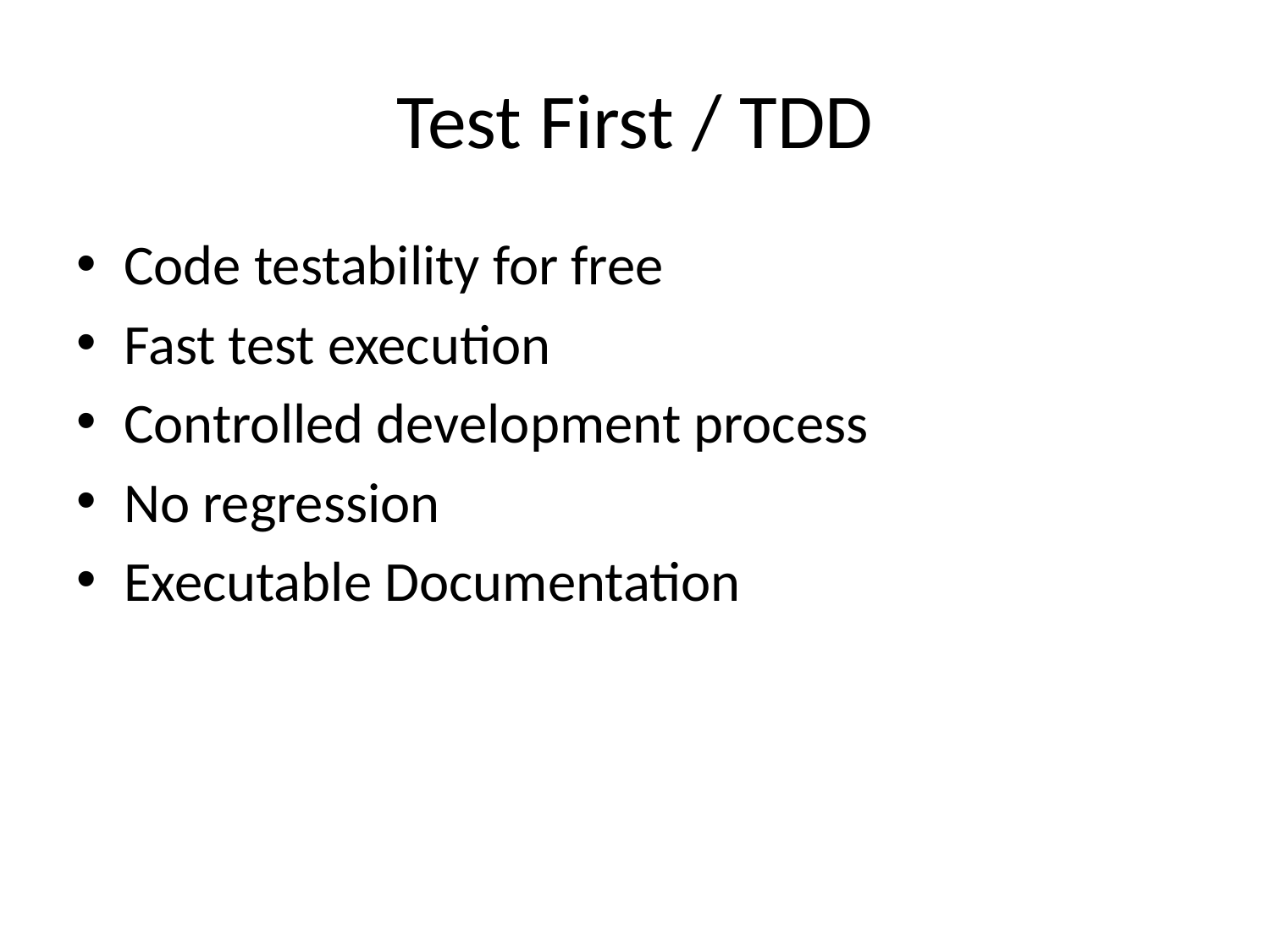

# Test First / TDD
Code testability for free
Fast test execution
Controlled development process
No regression
Executable Documentation